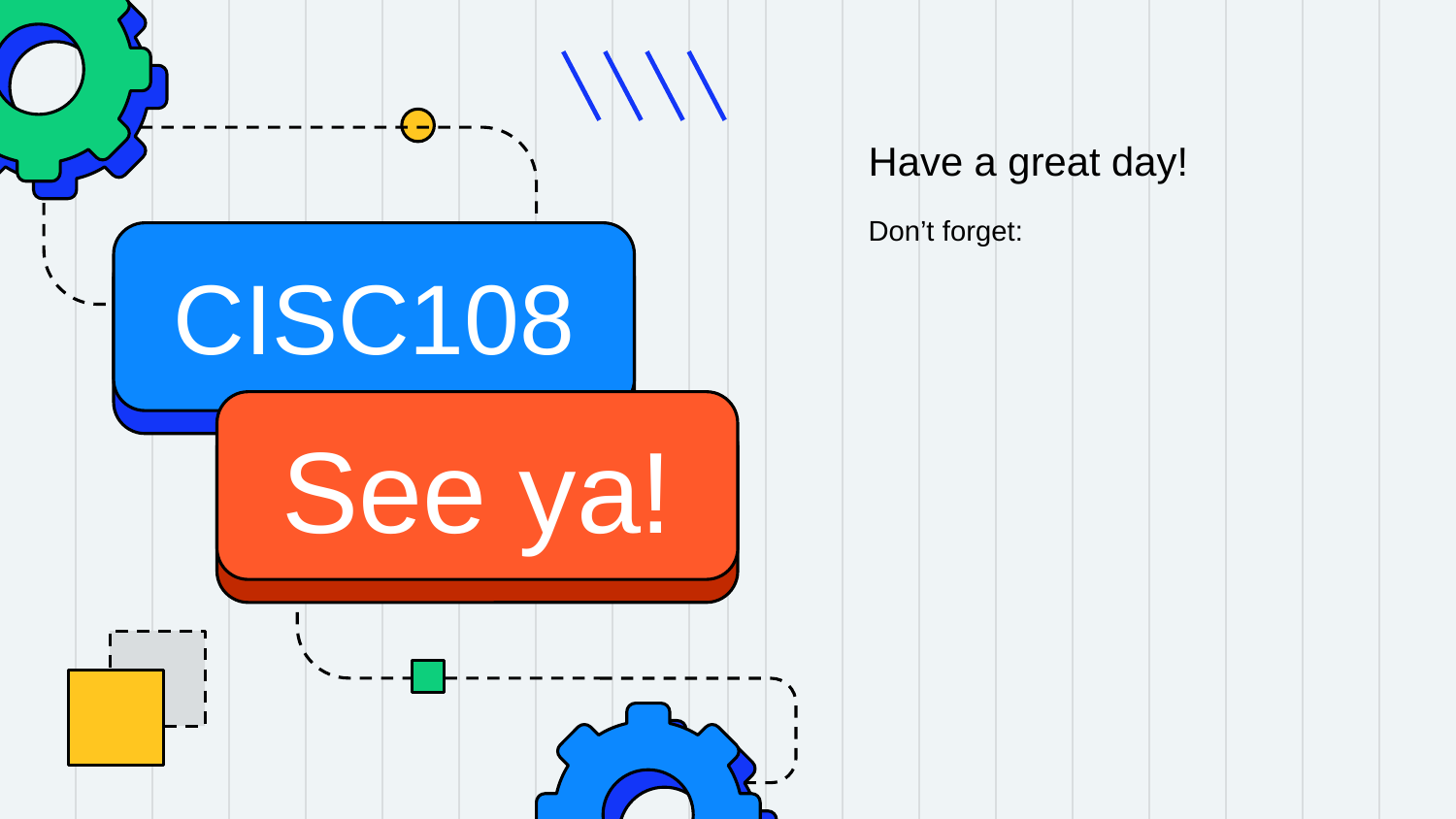

Have a great day!
Don’t forget:
# CISC108
See ya!